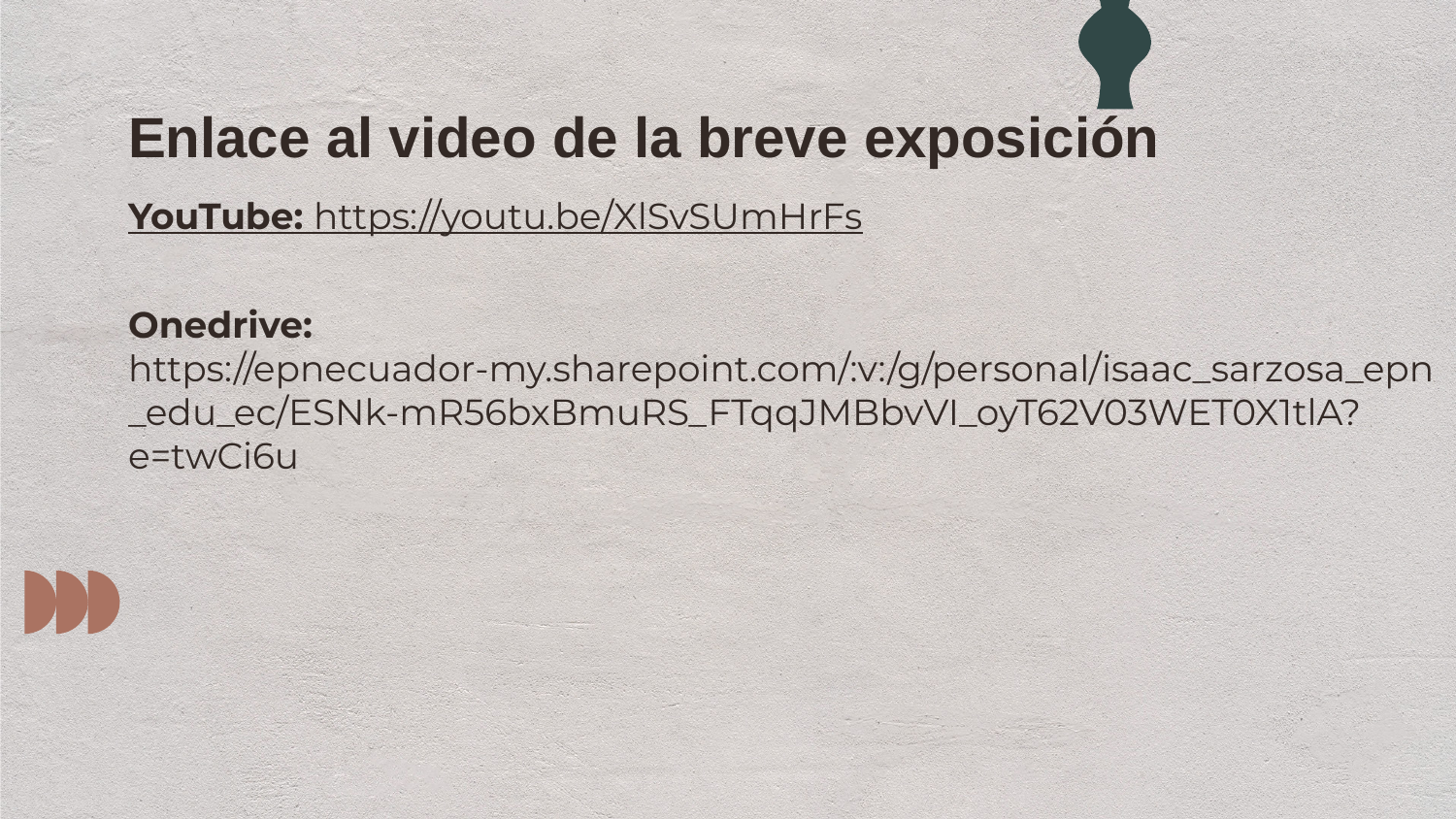

# Enlace al video de la breve exposición
YouTube: https://youtu.be/XlSvSUmHrFs
Onedrive: https://epnecuador-my.sharepoint.com/:v:/g/personal/isaac_sarzosa_epn_edu_ec/ESNk-mR56bxBmuRS_FTqqJMBbvVI_oyT62V03WET0X1tlA?e=twCi6u